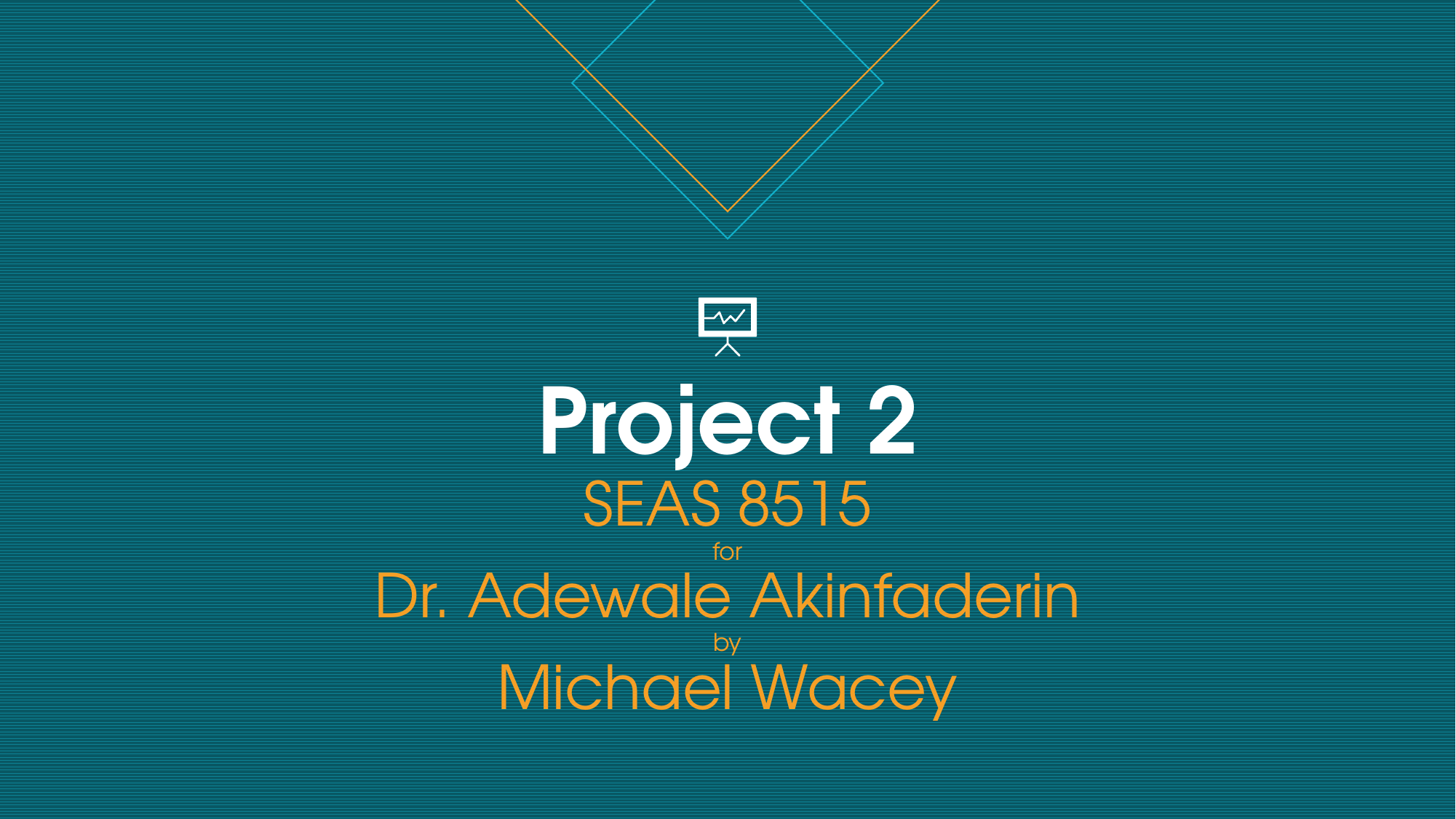

# Project 2 SEAS 8515 for Dr. Adewale Akinfaderin by Michael Wacey